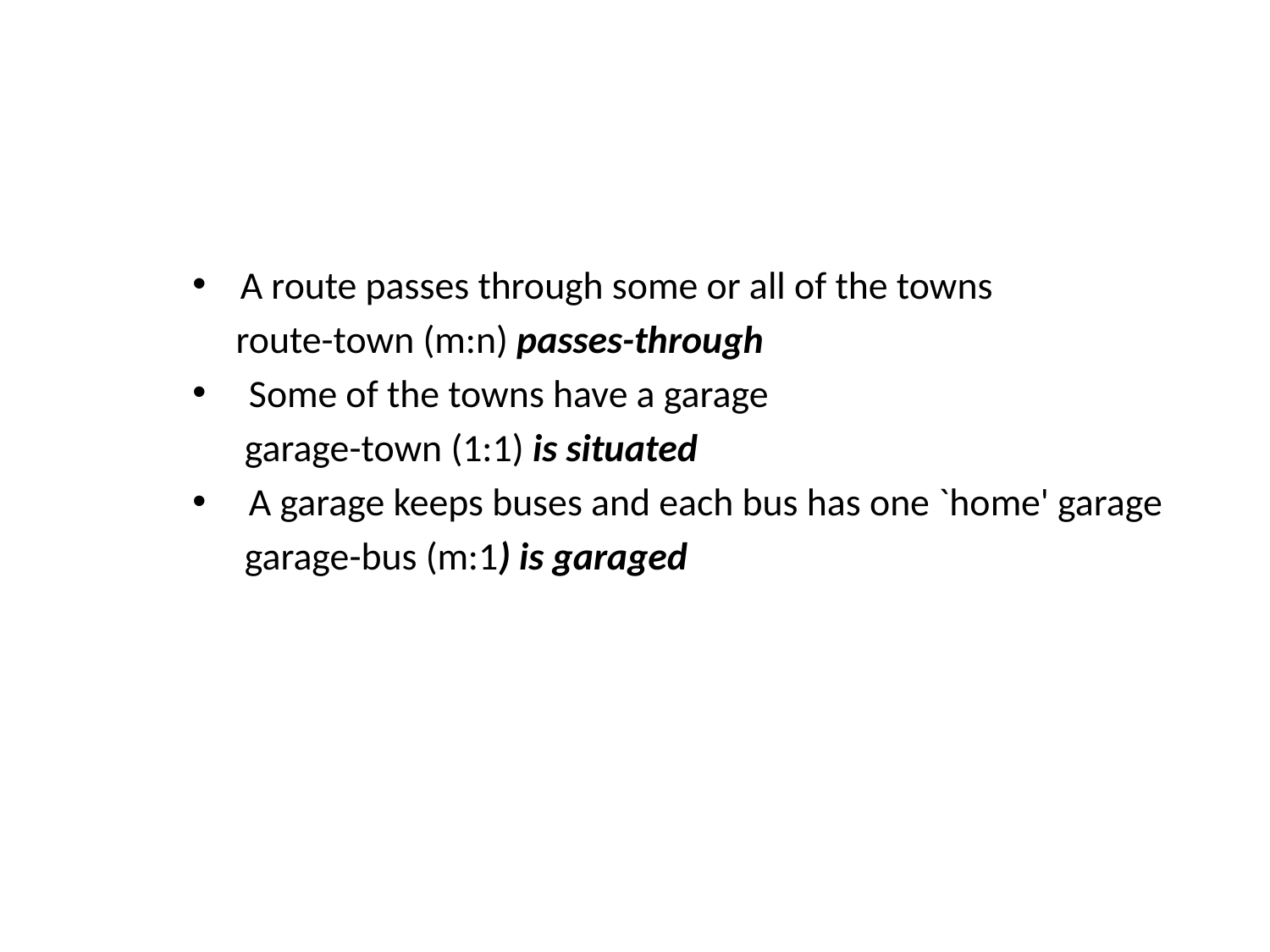

A route passes through some or all of the towns
     route-town (m:n) passes-through
 Some of the towns have a garage
      garage-town (1:1) is situated
 A garage keeps buses and each bus has one `home' garage
      garage-bus (m:1) is garaged